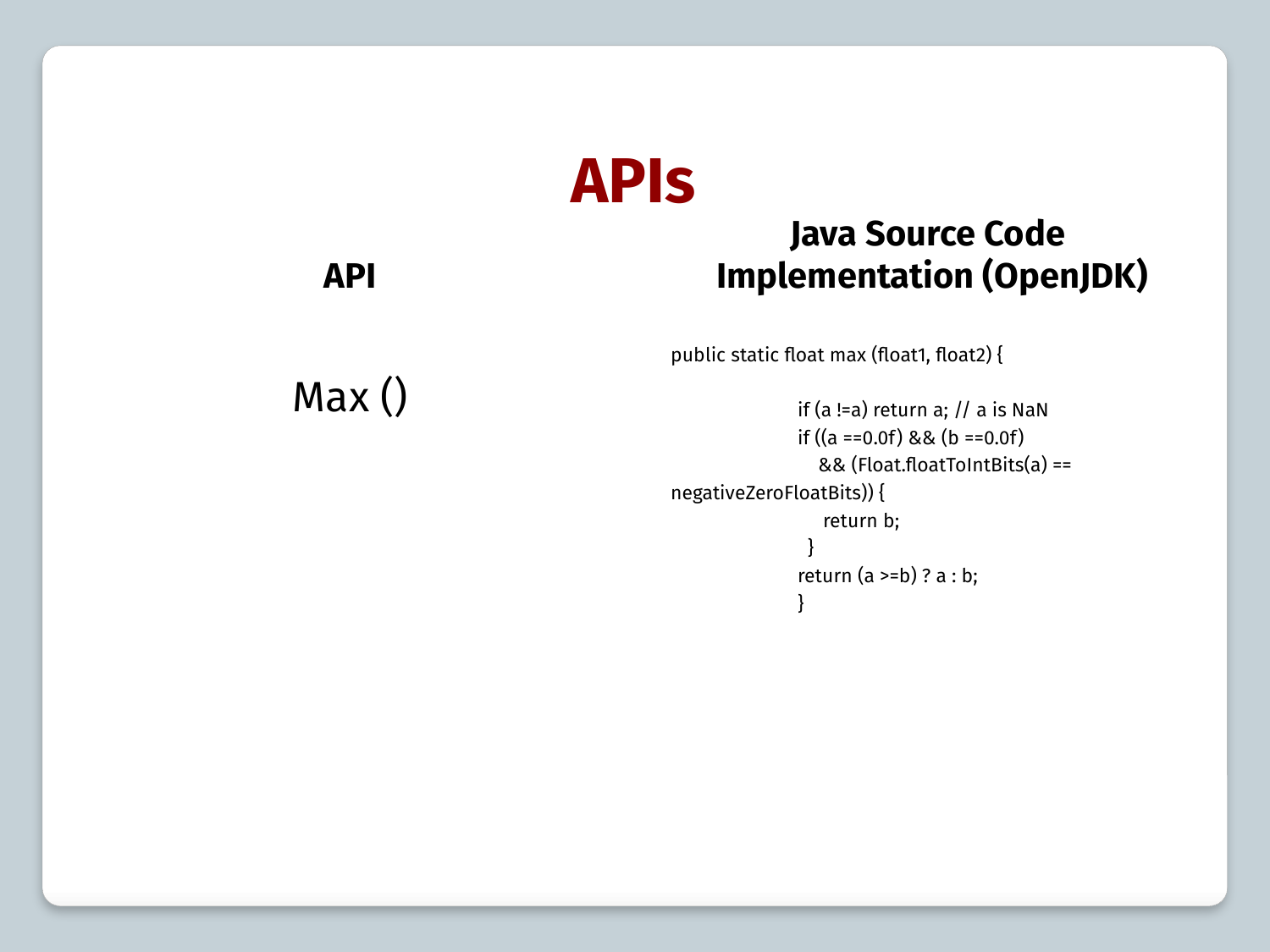

# APIs
API
Java Source Code  Implementation (OpenJDK)

Max ()

public static float max (float1, float2) {

	if (a !=a) return a; // a is NaN
	if ((a ==0.0f) && (b ==0.0f)
	    && (Float.floatToIntBits(a) ==
negativeZeroFloatBits)) {
    	     return b;
	  }
	return (a >=b) ? a : b;
	}